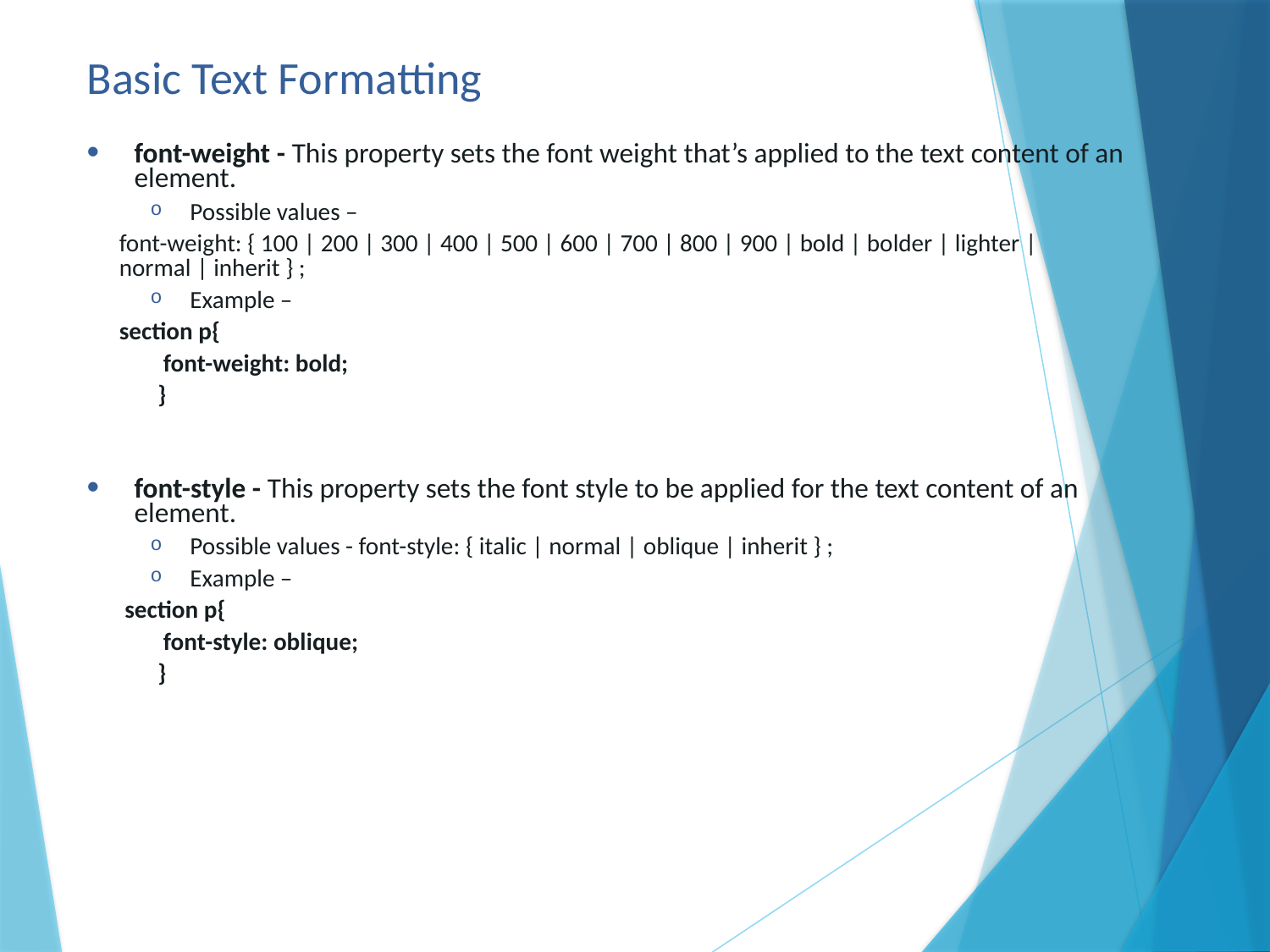

# Basic Text Formatting
font-weight - This property sets the font weight that’s applied to the text content of an element.
Possible values –
font-weight: { 100 | 200 | 300 | 400 | 500 | 600 | 700 | 800 | 900 | bold | bolder | lighter |normal | inherit } ;
Example –
section p{
        font-weight: bold;
       }

font-style - This property sets the font style to be applied for the text content of an element.
Possible values - font-style: { italic | normal | oblique | inherit } ;
Example –
 section p{
        font-style: oblique;
       }